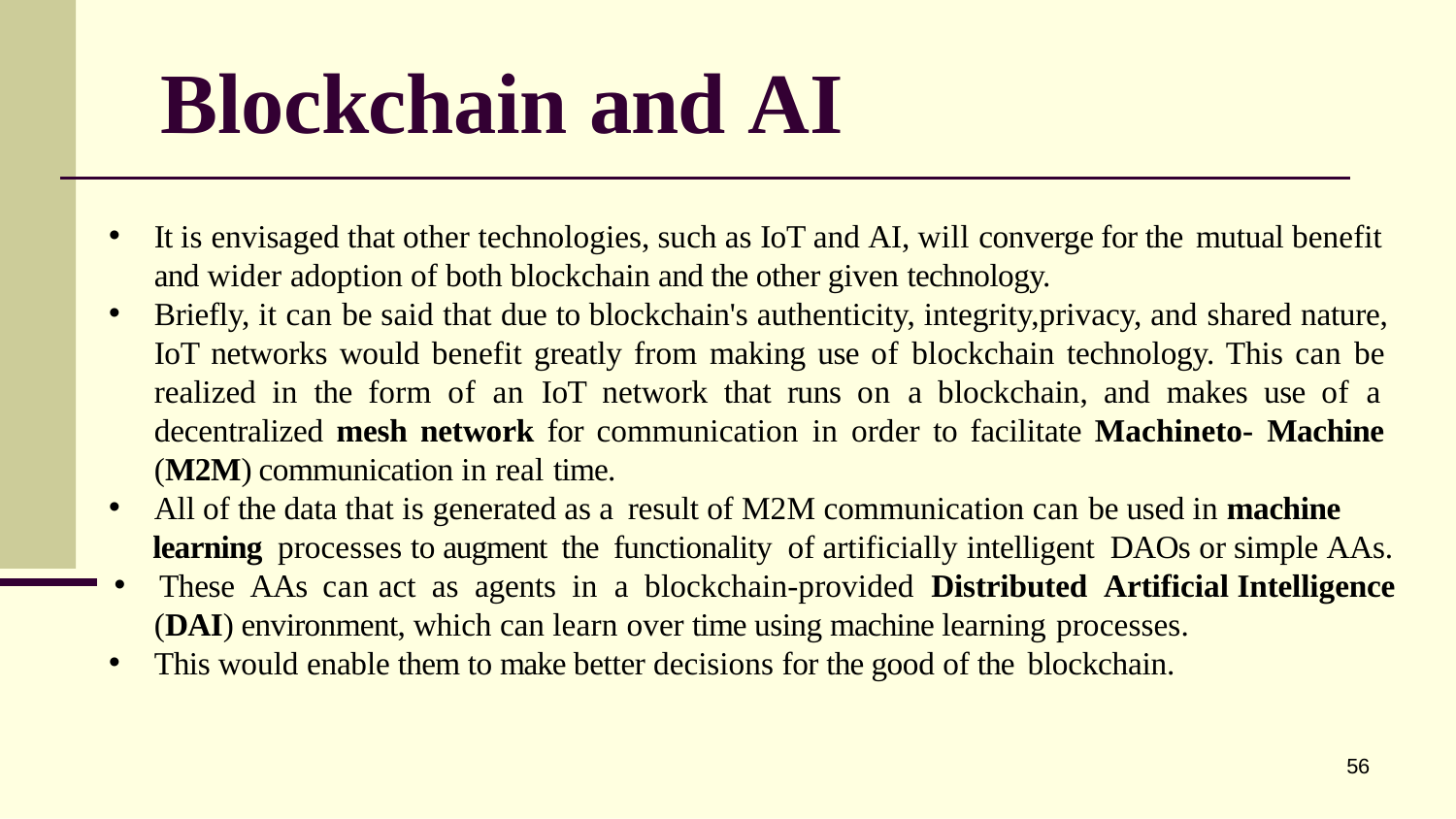

# Blockchain and AI
It is envisaged that other technologies, such as IoT and AI, will converge for the mutual benefit
and wider adoption of both blockchain and the other given technology.
Briefly, it can be said that due to blockchain's authenticity, integrity,privacy, and shared nature,  IoT networks would benefit greatly from making use of blockchain technology. This can be  realized in the form of an IoT network that runs on a blockchain, and makes use of a  decentralized mesh network for communication in order to facilitate Machineto- Machine  (M2M) communication in real time.
All of the data that is generated as a result of M2M communication can be used in machine
learning  processes to augment  the  functionality  of artificially intelligent  DAOs or simple AAs.
These  AAs  can act  as  agents  in  a  blockchain-provided  Distributed  Artificial Intelligence
(DAI) environment, which can learn over time using machine learning processes.
This would enable them to make better decisions for the good of the blockchain.
56